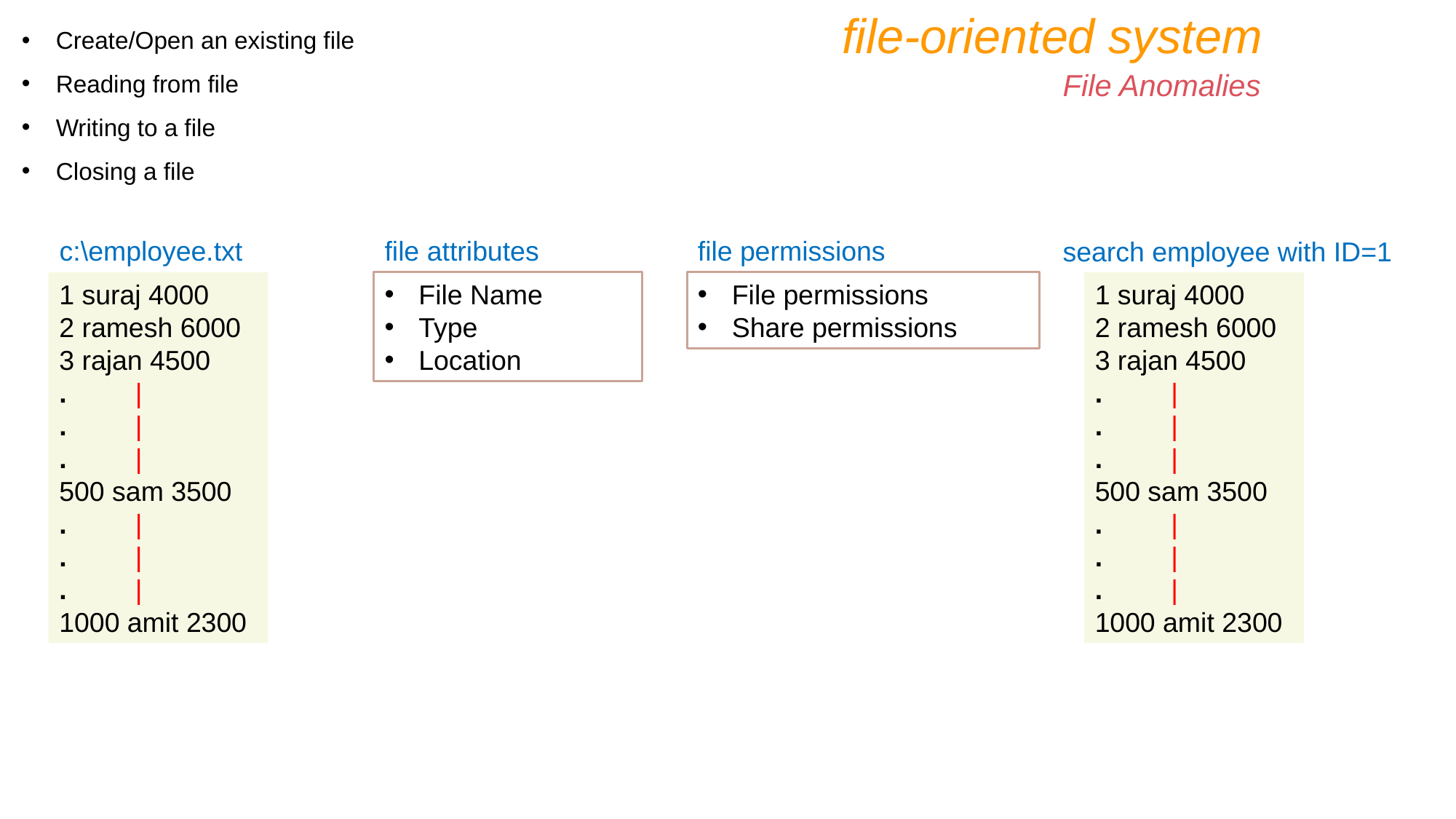

file-oriented system
Create/Open an existing file
Reading from file
Writing to a file
Closing a file
File Anomalies
c:\employee.txt
file attributes
File Name
Type
Location
file permissions
File permissions
Share permissions
search employee with ID=1
1 suraj 4000
2 ramesh 6000
3 rajan 4500
.         |
.         |
.         |
500 sam 3500
.         |
.         |
.         |
1000 amit 2300
1 suraj 4000
2 ramesh 6000
3 rajan 4500
.         |
.         |
.         |
500 sam 3500
.         |
.         |
.         |
1000 amit 2300